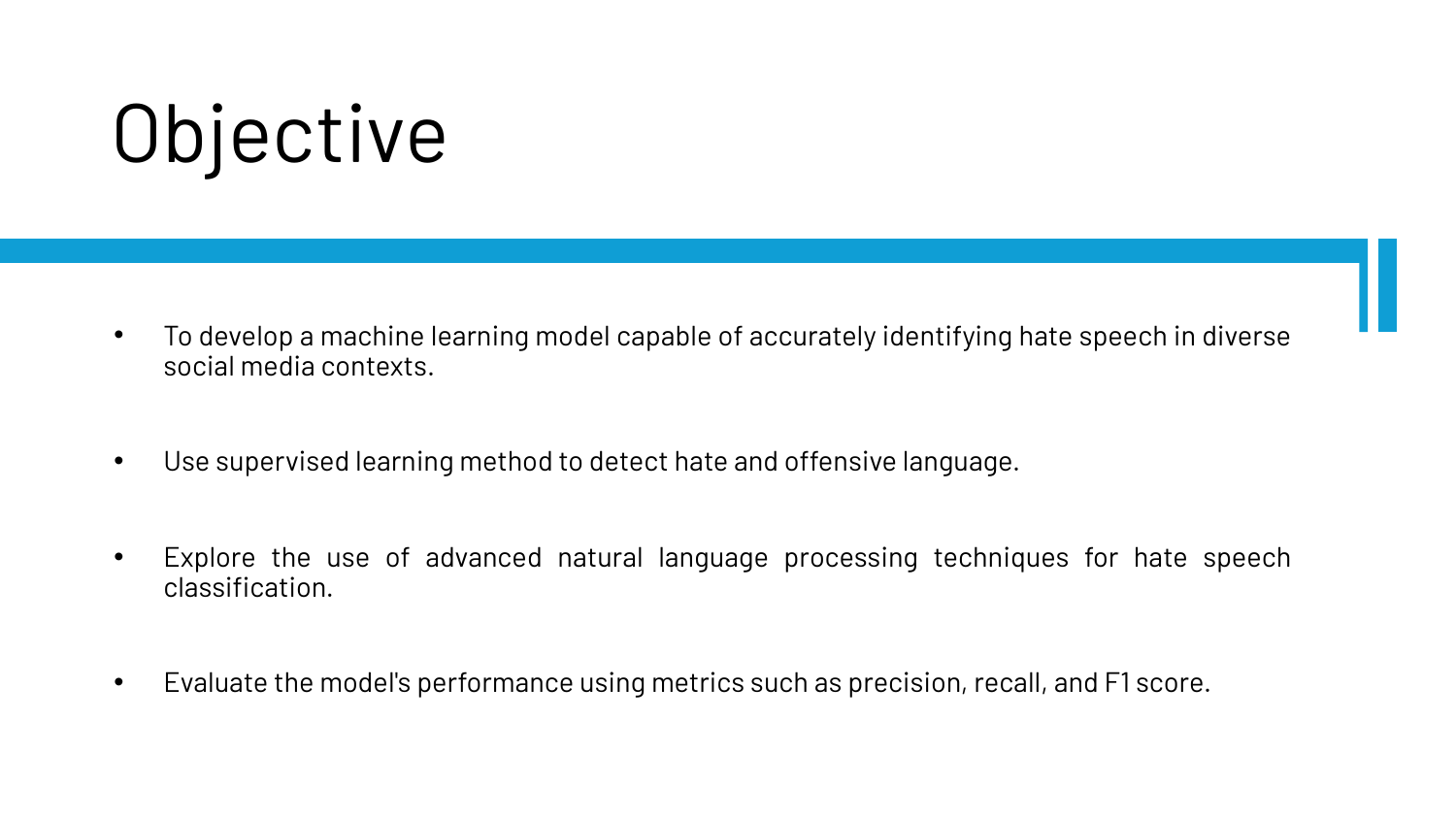

# Objective

To develop a machine learning model capable of accurately identifying hate speech in diverse social media contexts.

Use supervised learning method to detect hate and offensive language.

Explore the use of advanced natural language processing techniques for hate speech classification.

Evaluate the model's performance using metrics such as precision, recall, and F1 score.